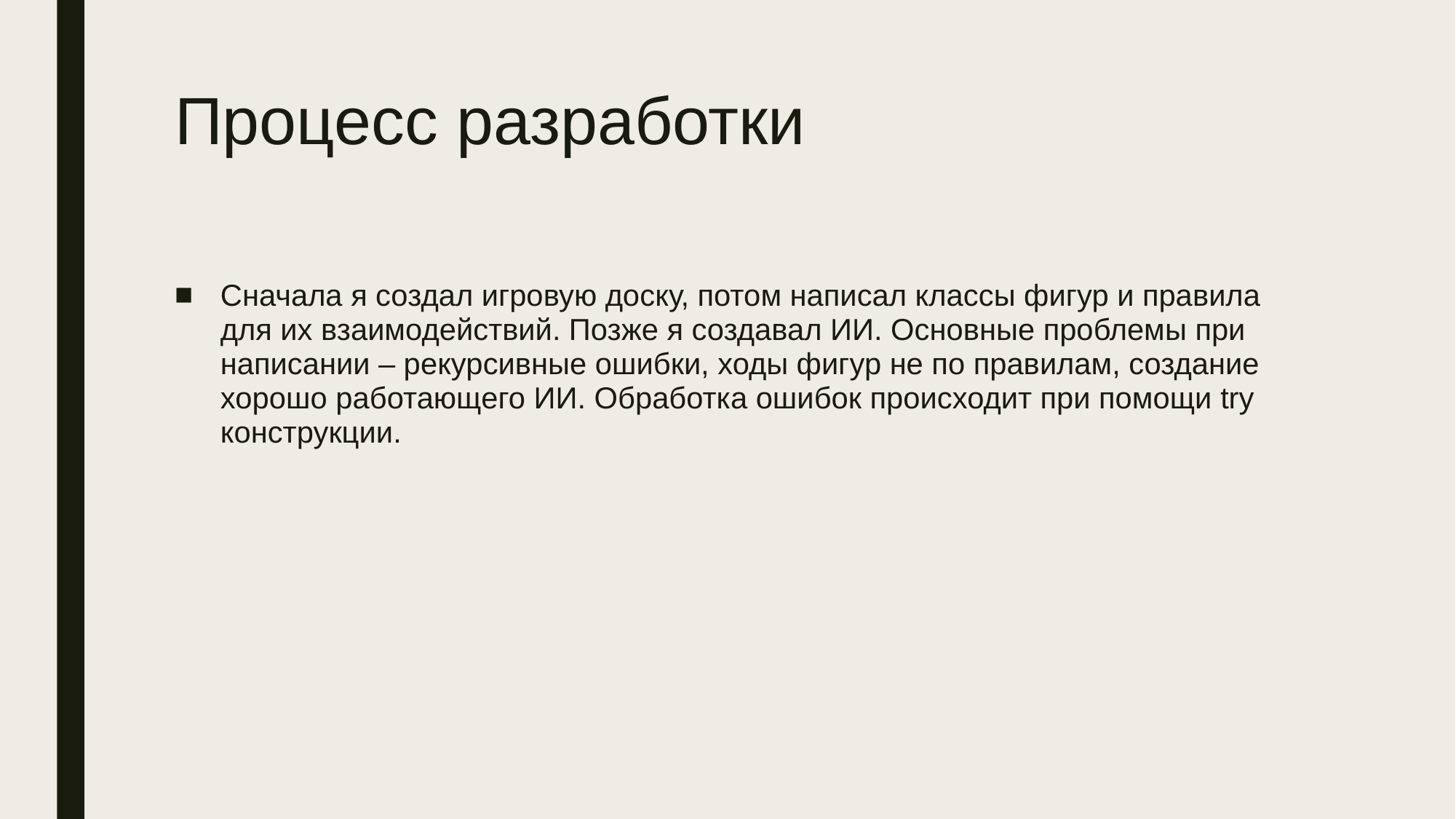

# Процесс разработки
Сначала я создал игровую доску, потом написал классы фигур и правила для их взаимодействий. Позже я создавал ИИ. Основные проблемы при написании – рекурсивные ошибки, ходы фигур не по правилам, создание хорошо работающего ИИ. Обработка ошибок происходит при помощи try конструкции.